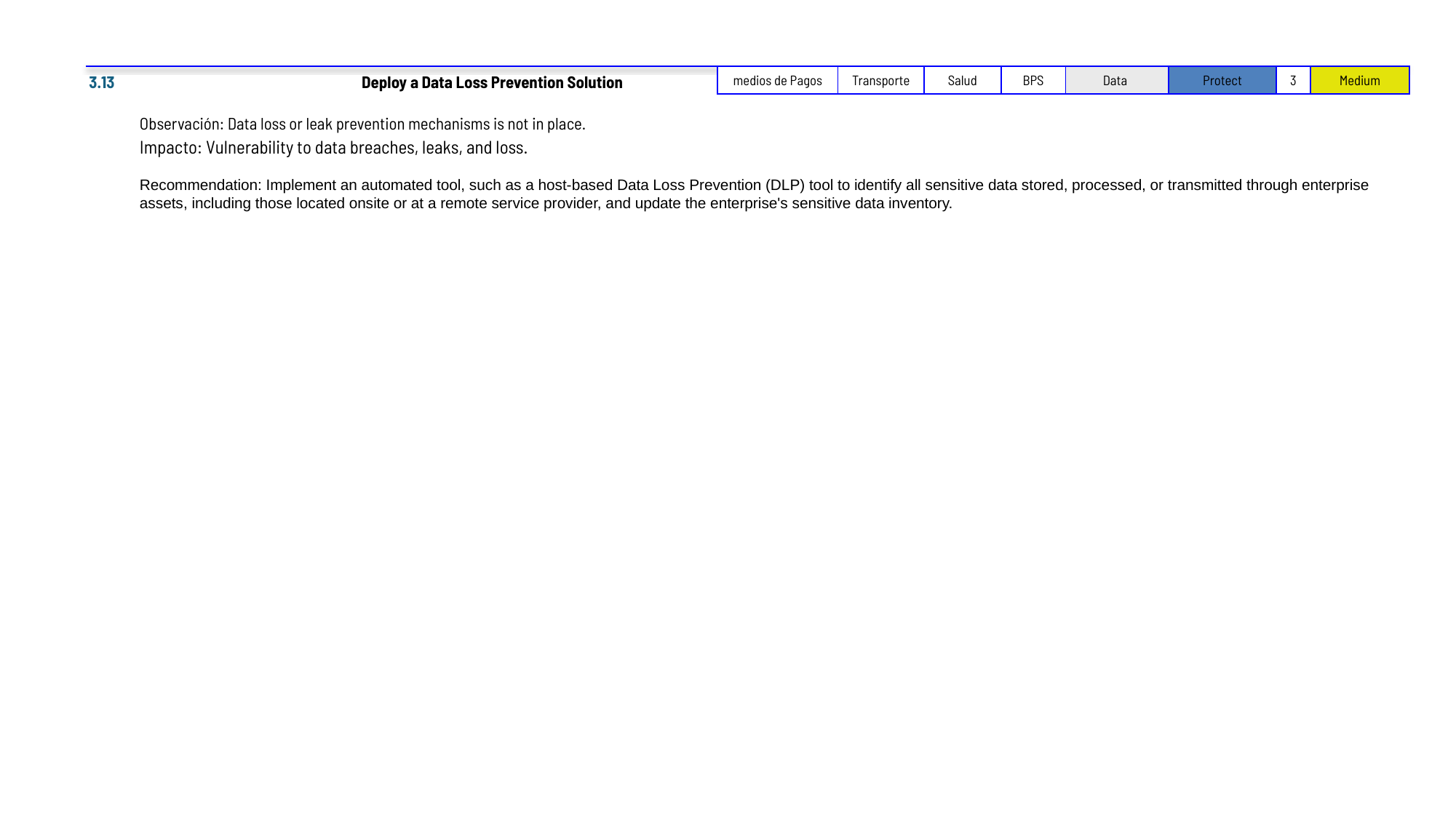

3.13
Deploy a Data Loss Prevention Solution
| medios de Pagos | Transporte | Salud | BPS |
| --- | --- | --- | --- |
| Data | Protect | 3 | Medium |
| --- | --- | --- | --- |
Observación: Data loss or leak prevention mechanisms is not in place.
Impacto: Vulnerability to data breaches, leaks, and loss.
Recommendation: Implement an automated tool, such as a host-based Data Loss Prevention (DLP) tool to identify all sensitive data stored, processed, or transmitted through enterprise assets, including those located onsite or at a remote service provider, and update the enterprise's sensitive data inventory.